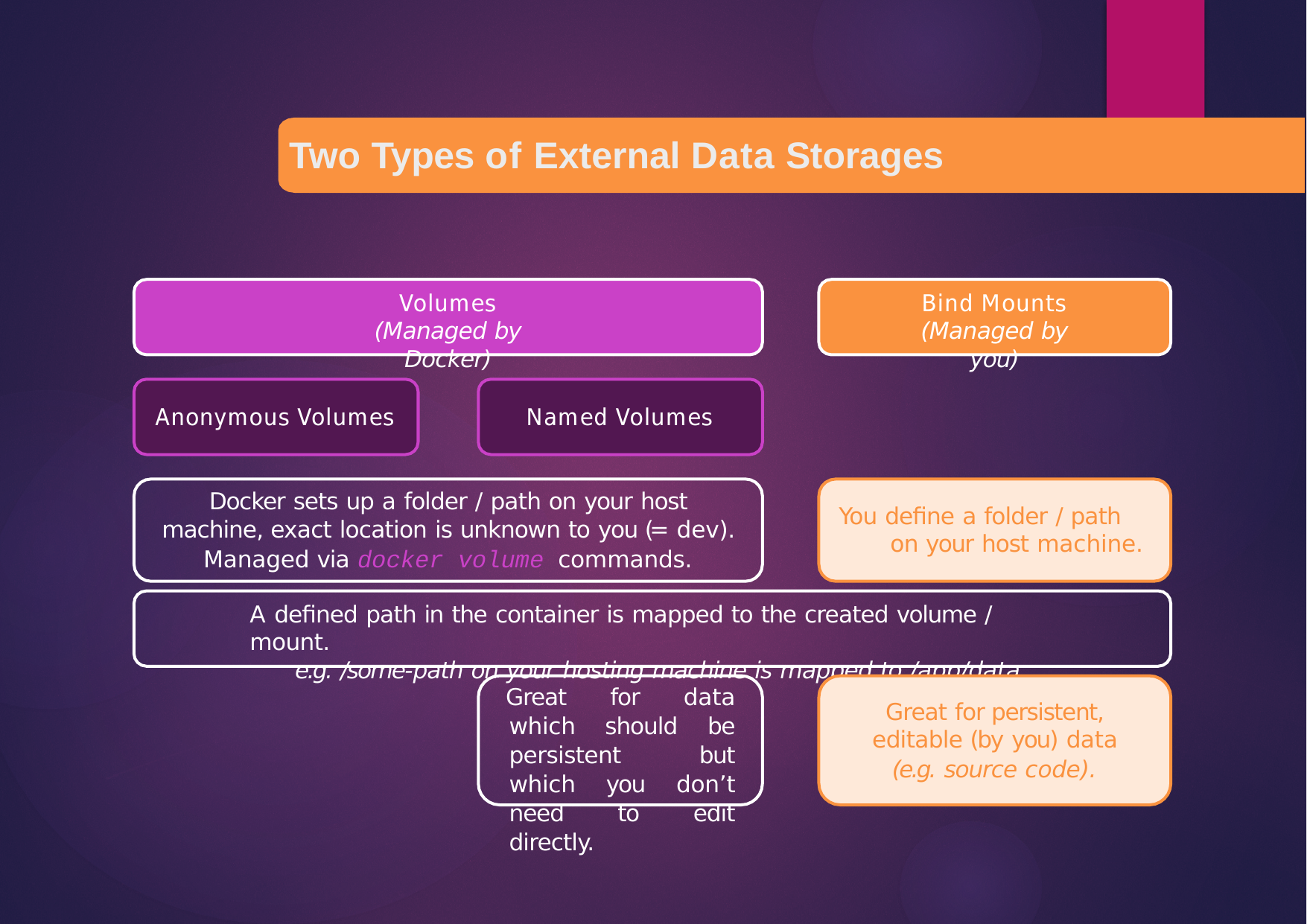

# Two Types of External Data Storages

Volumes
(Managed by Docker)
Bind Mounts
(Managed by you)

Anonymous Volumes
Named Volumes

Docker sets up a folder / path on your host machine, exact location is unknown to you (= dev).
Managed via docker volume commands.
You define a folder / path on your host machine.

A defined path in the container is mapped to the created volume / mount.
e.g. /some-path on your hosting machine is mapped to /app/data

Great for data which should be persistent but which you don’t need to edit directly.
Great for persistent, editable (by you) data
(e.g. source code).